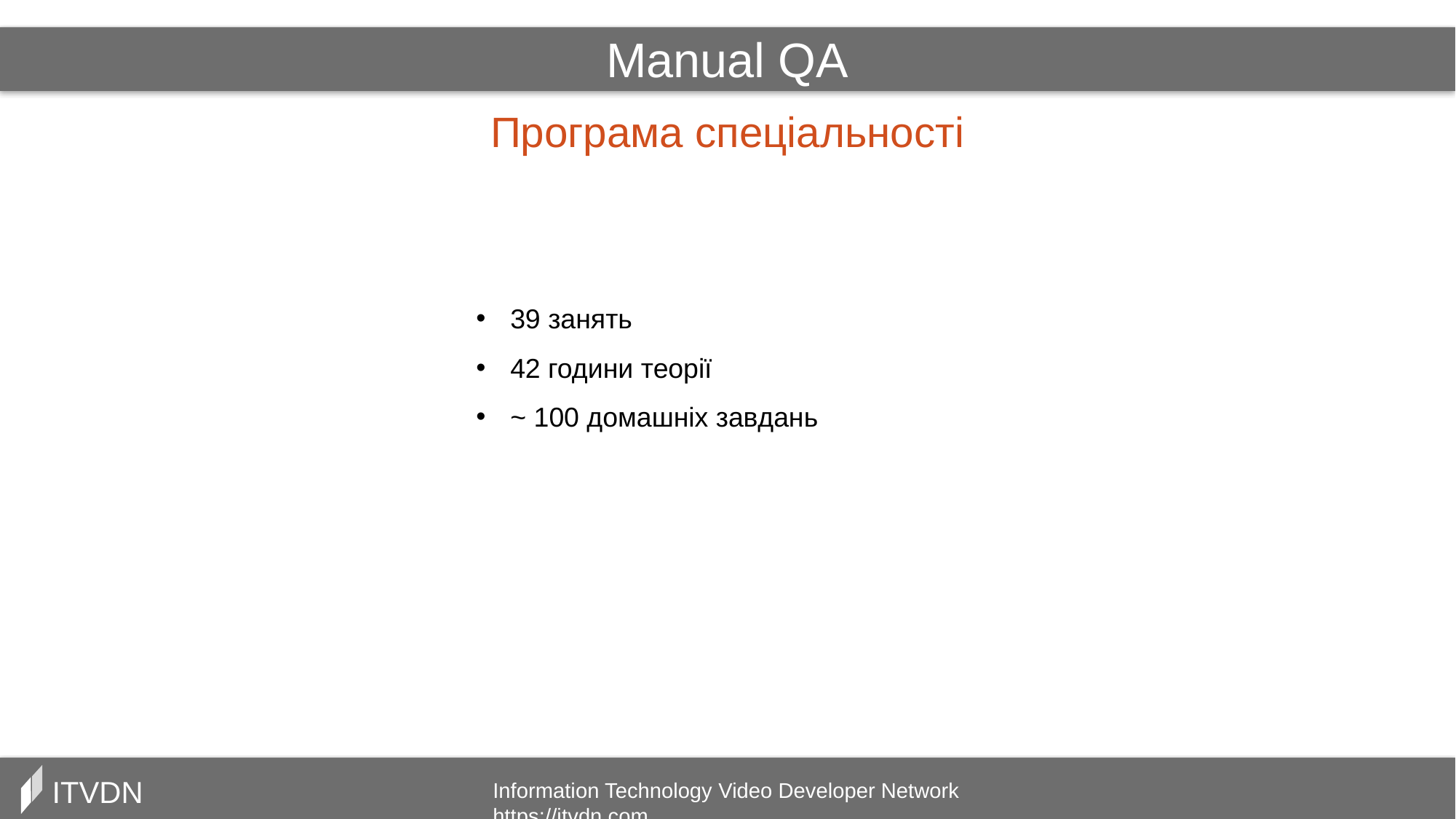

Manual QA
Програма спеціальності

39 занять
42 години теорії
~ 100 домашніх завдань

ITVDN
Information Technology Video Developer Network                                                       https://itvdn.com